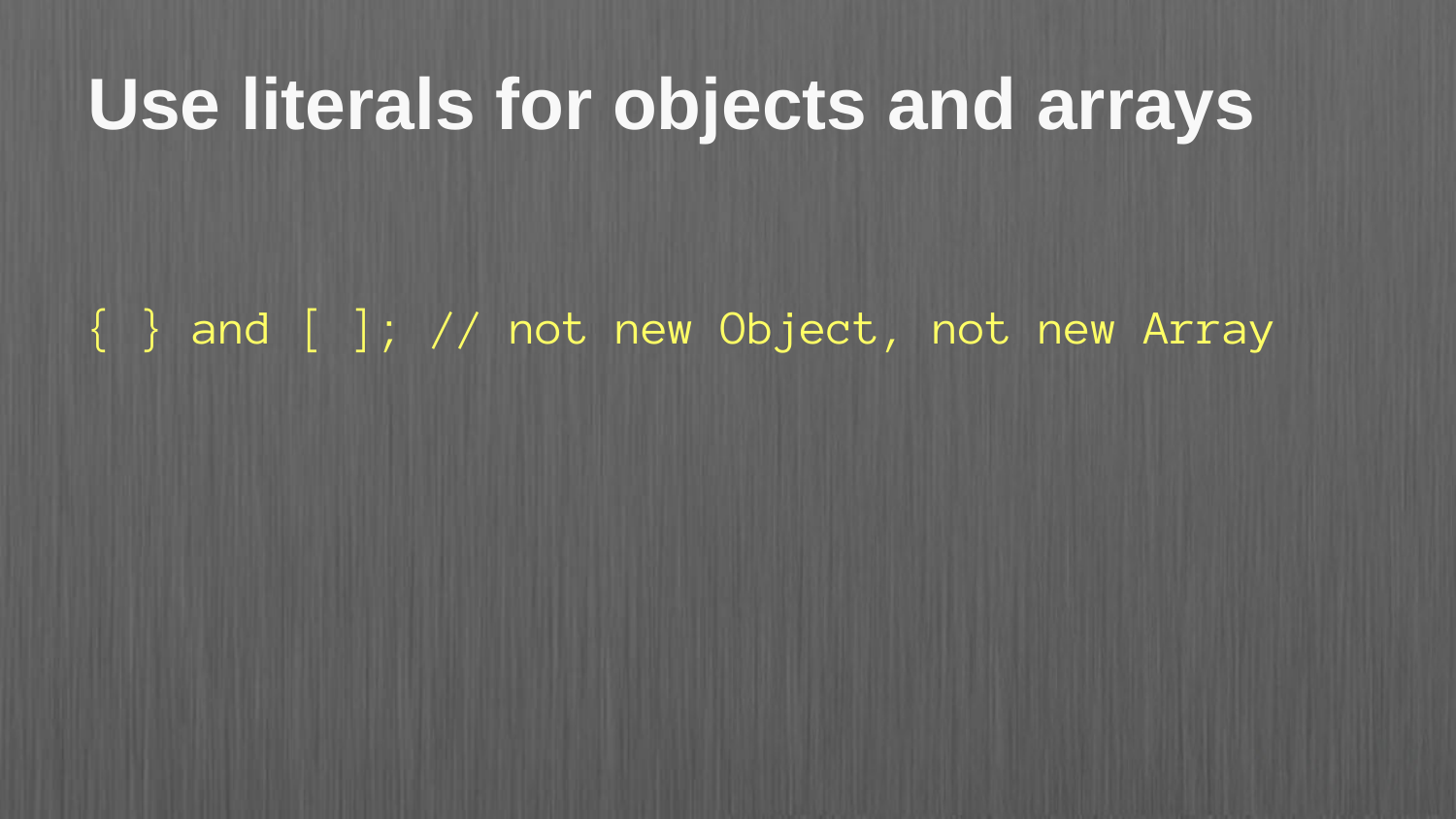

# Use literals for objects and arrays
{ } and [ ]; // not new Object, not new Array